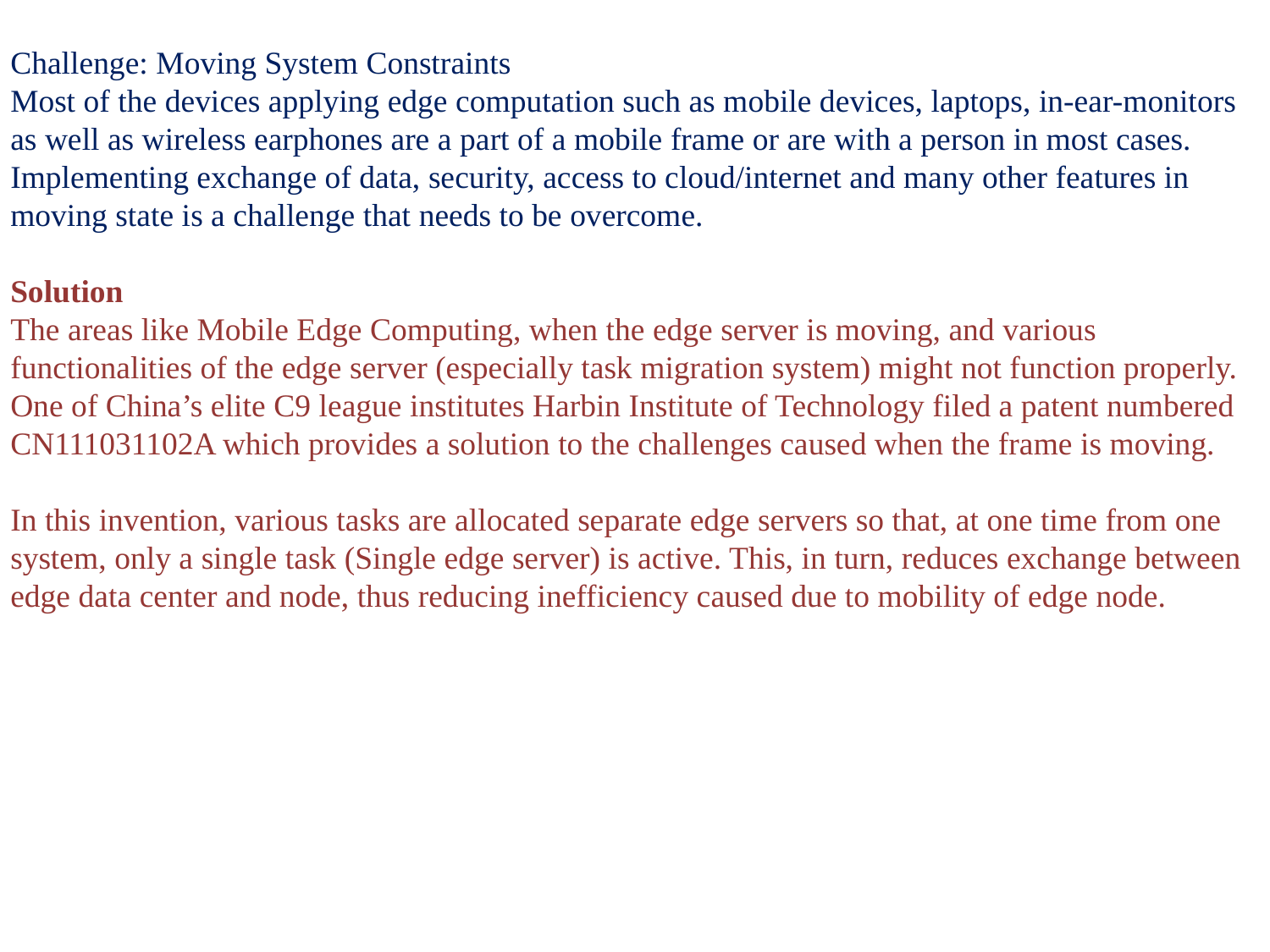

Challenge: Moving System Constraints
Most of the devices applying edge computation such as mobile devices, laptops, in-ear-monitors as well as wireless earphones are a part of a mobile frame or are with a person in most cases. Implementing exchange of data, security, access to cloud/internet and many other features in moving state is a challenge that needs to be overcome.

Solution
The areas like Mobile Edge Computing, when the edge server is moving, and various functionalities of the edge server (especially task migration system) might not function properly. One of China’s elite C9 league institutes Harbin Institute of Technology filed a patent numbered CN111031102A which provides a solution to the challenges caused when the frame is moving.

In this invention, various tasks are allocated separate edge servers so that, at one time from one system, only a single task (Single edge server) is active. This, in turn, reduces exchange between edge data center and node, thus reducing inefficiency caused due to mobility of edge node.